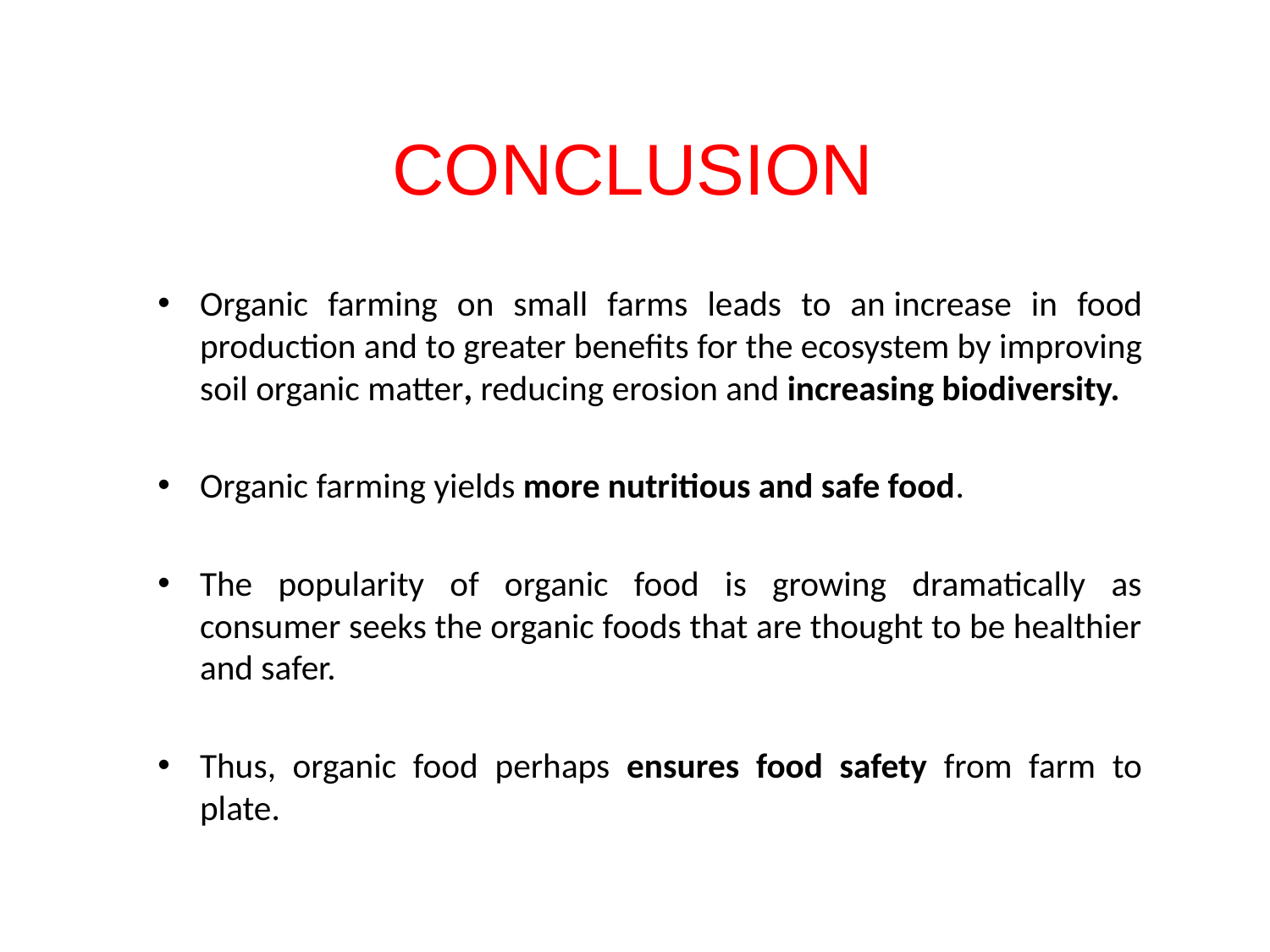

# CONCLUSION

Organic farming on small farms leads to an increase in food production and to greater benefits for the ecosystem by improving soil organic matter, reducing erosion and increasing biodiversity.

Organic farming yields more nutritious and safe food.

The popularity of organic food is growing dramatically as consumer seeks the organic foods that are thought to be healthier and safer.

Thus, organic food perhaps ensures food safety from farm to plate.